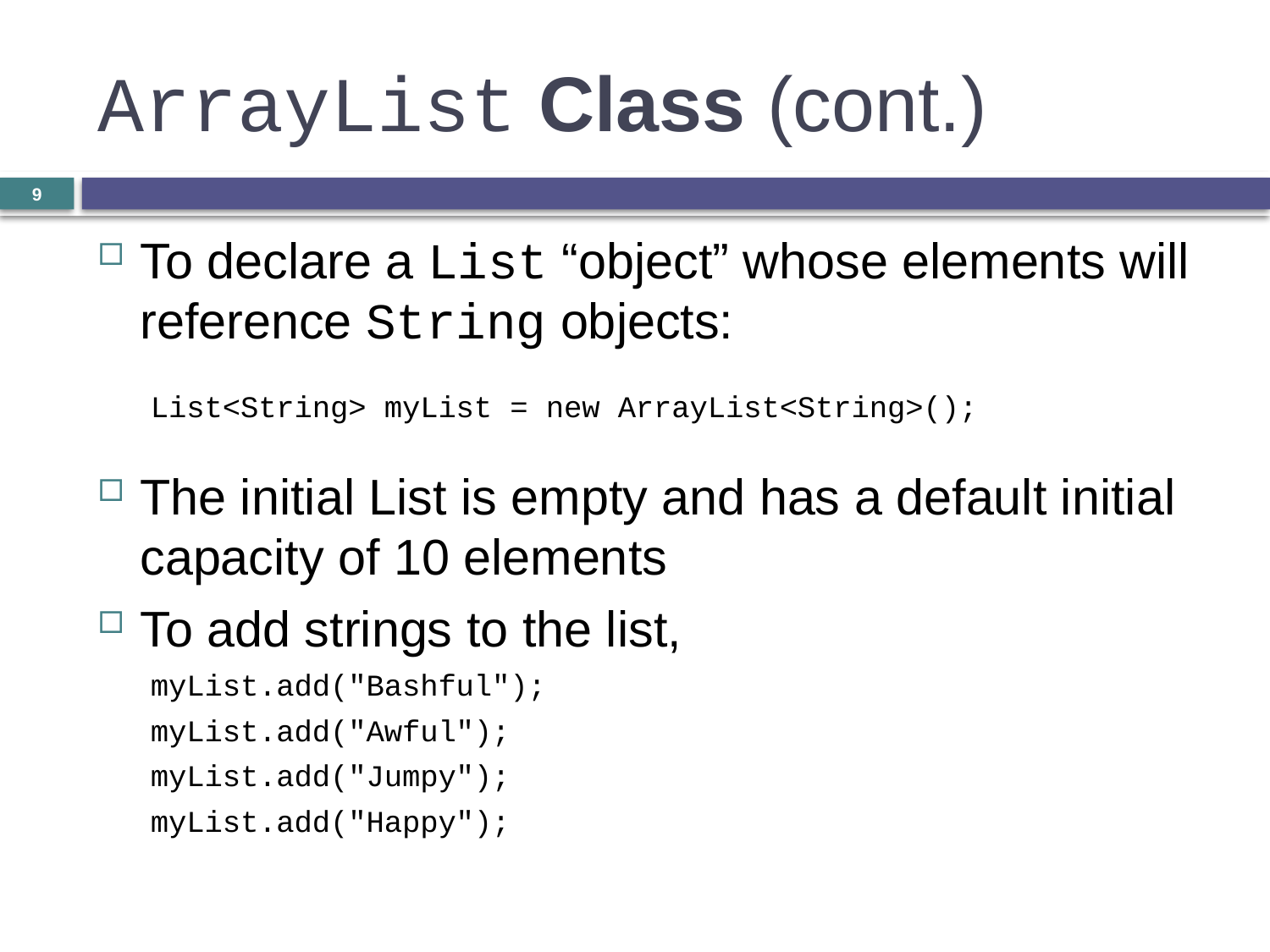

# ArrayList Class (cont.)
9
To declare a List “object” whose elements will reference String objects:

List<String> myList = new ArrayList<String>();

The initial List is empty and has a default initial capacity of 10 elements
To add strings to the list,
myList.add("Bashful");
myList.add("Awful");
myList.add("Jumpy");
myList.add("Happy");